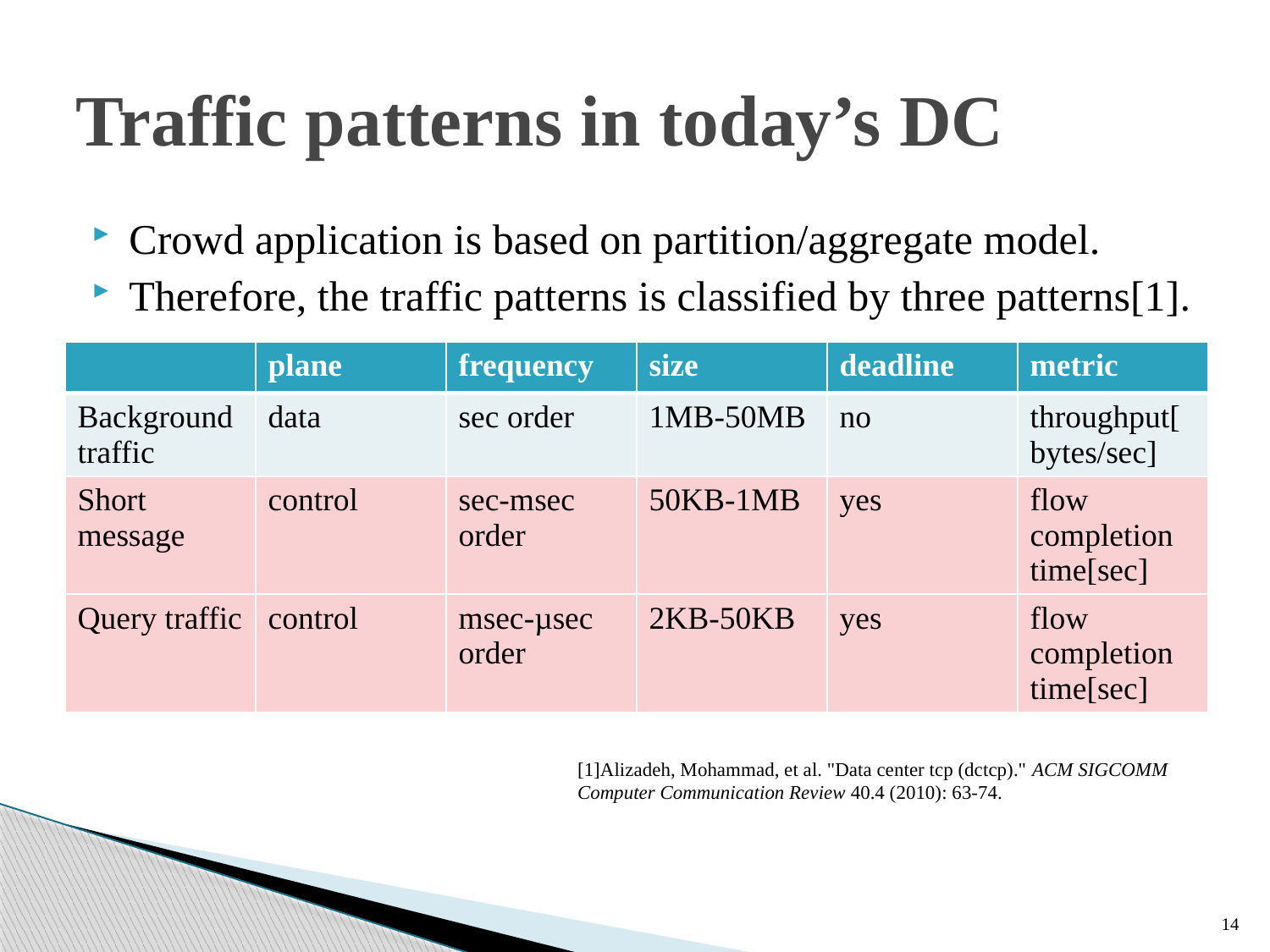

# Traffic patterns in today’s DC
Crowd application is based on partition/aggregate model.
Therefore, the traffic patterns is classified by three patterns[1].

|  | plane | frequency | size | deadline | metric |
| --- | --- | --- | --- | --- | --- |
| Background traffic | data | sec order | 1MB-50MB | no | throughput[bytes/sec] |
| Short message | control | sec-msec order | 50KB-1MB | yes | flow completion time[sec] |
| Query traffic | control | msec-µsec order | 2KB-50KB | yes | flow completion time[sec] |
[1]Alizadeh, Mohammad, et al. "Data center tcp (dctcp)." ACM SIGCOMM Computer Communication Review 40.4 (2010): 63-74.
14